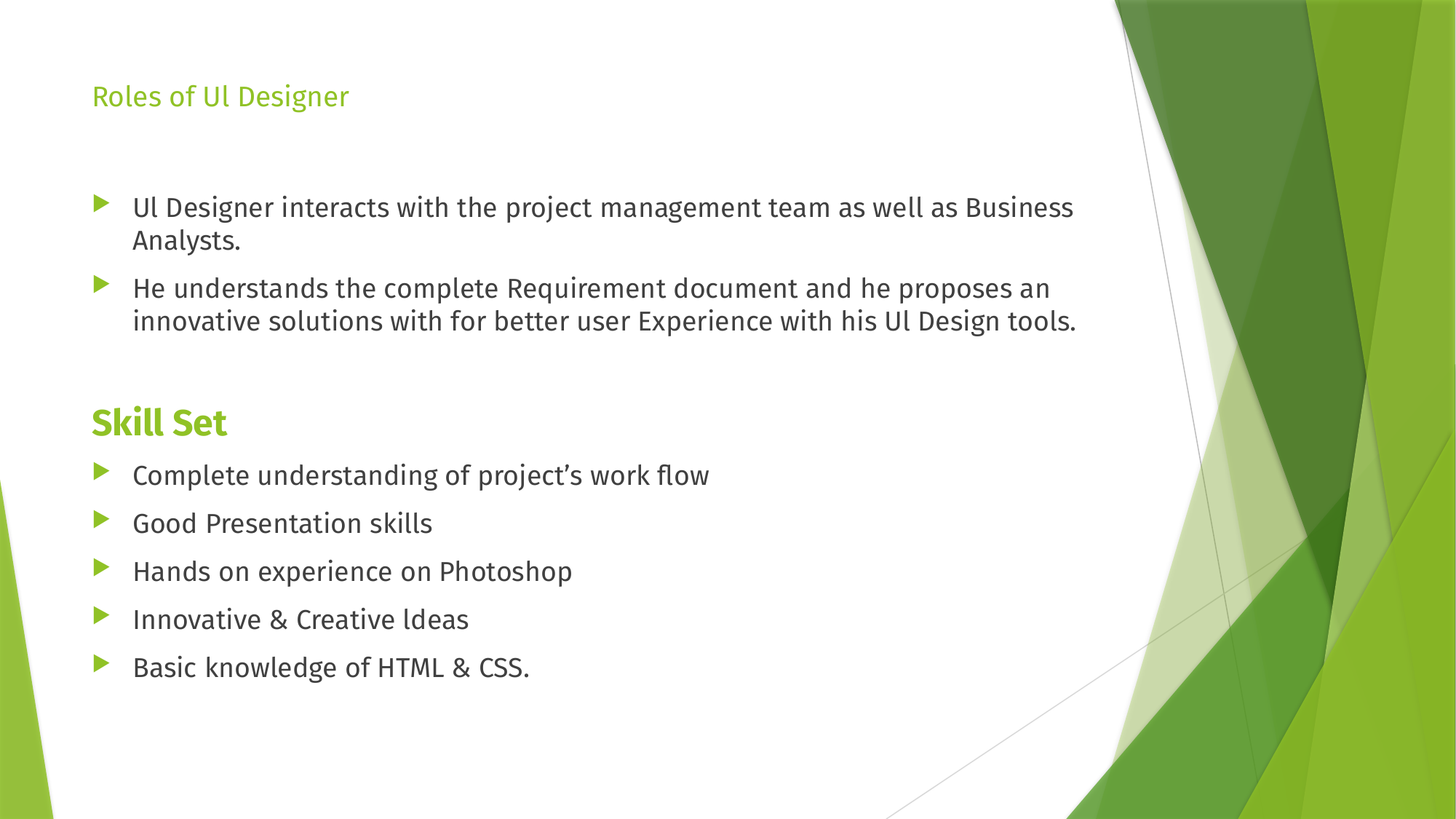

# Roles of Ul Designer
Ul Designer interacts with the project management team as well as Business Analysts.
He understands the complete Requirement document and he proposes an innovative solutions with for better user Experience with his Ul Design tools.

Skill Set
Complete understanding of project’s work flow
Good Presentation skills
Hands on experience on Photoshop
Innovative & Creative ldeas
Basic knowledge of HTML & CSS.